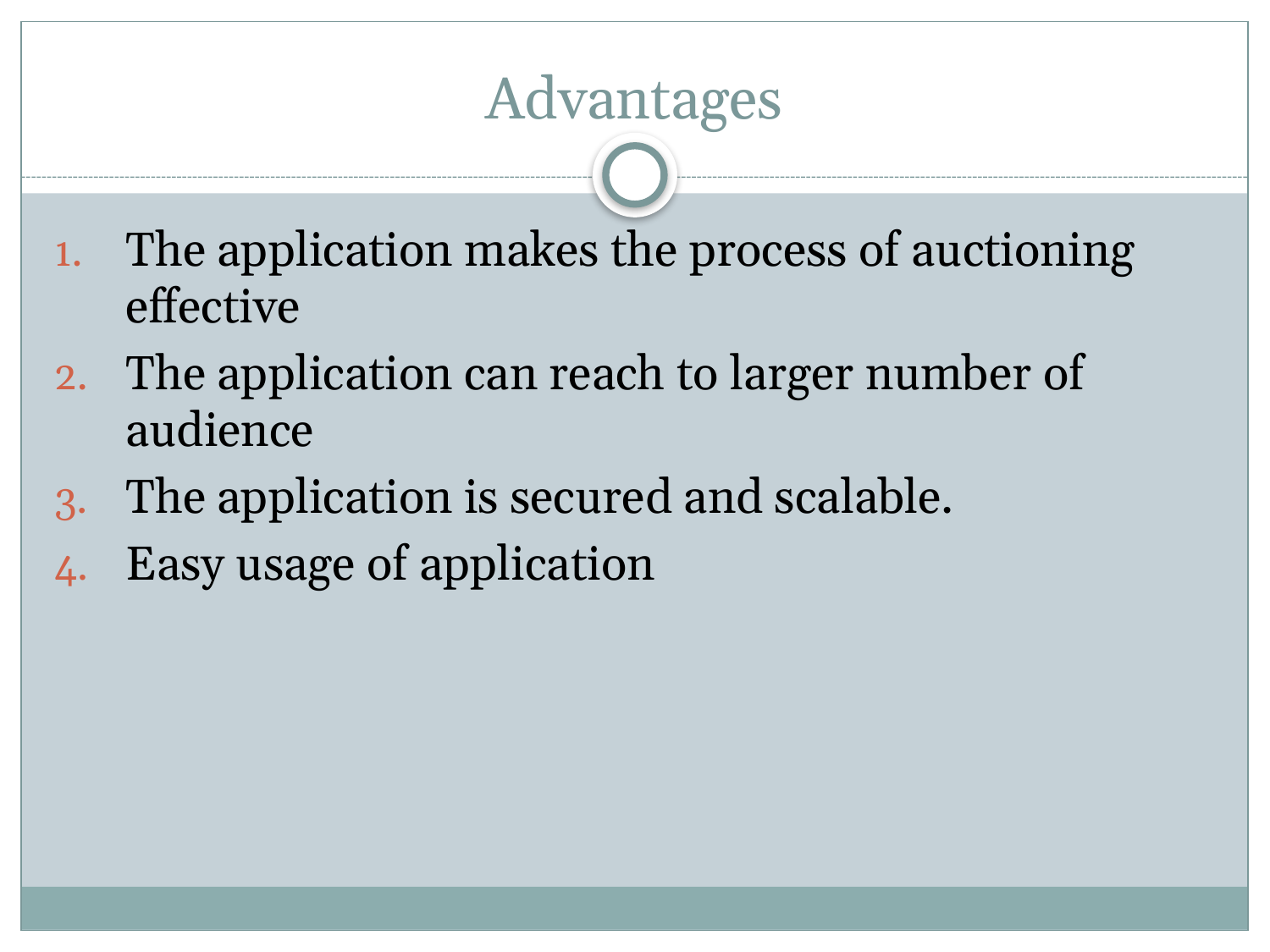

# Advantages
The application makes the process of auctioning effective
The application can reach to larger number of audience
The application is secured and scalable.
Easy usage of application